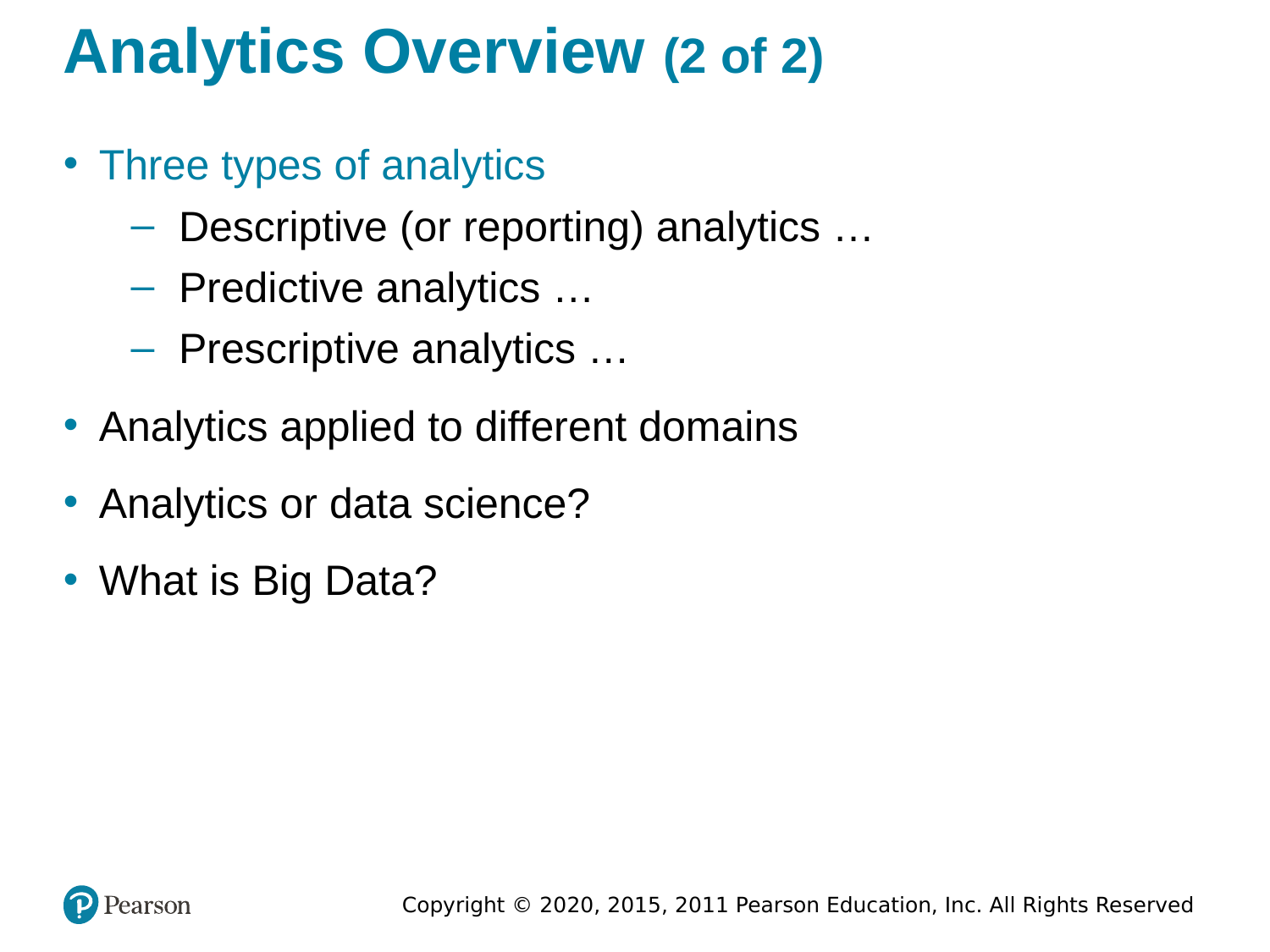

# Analytics Overview (2 of 2)
Three types of analytics
Descriptive (or reporting) analytics …
Predictive analytics …
Prescriptive analytics …
Analytics applied to different domains
Analytics or data science?
What is Big Data?